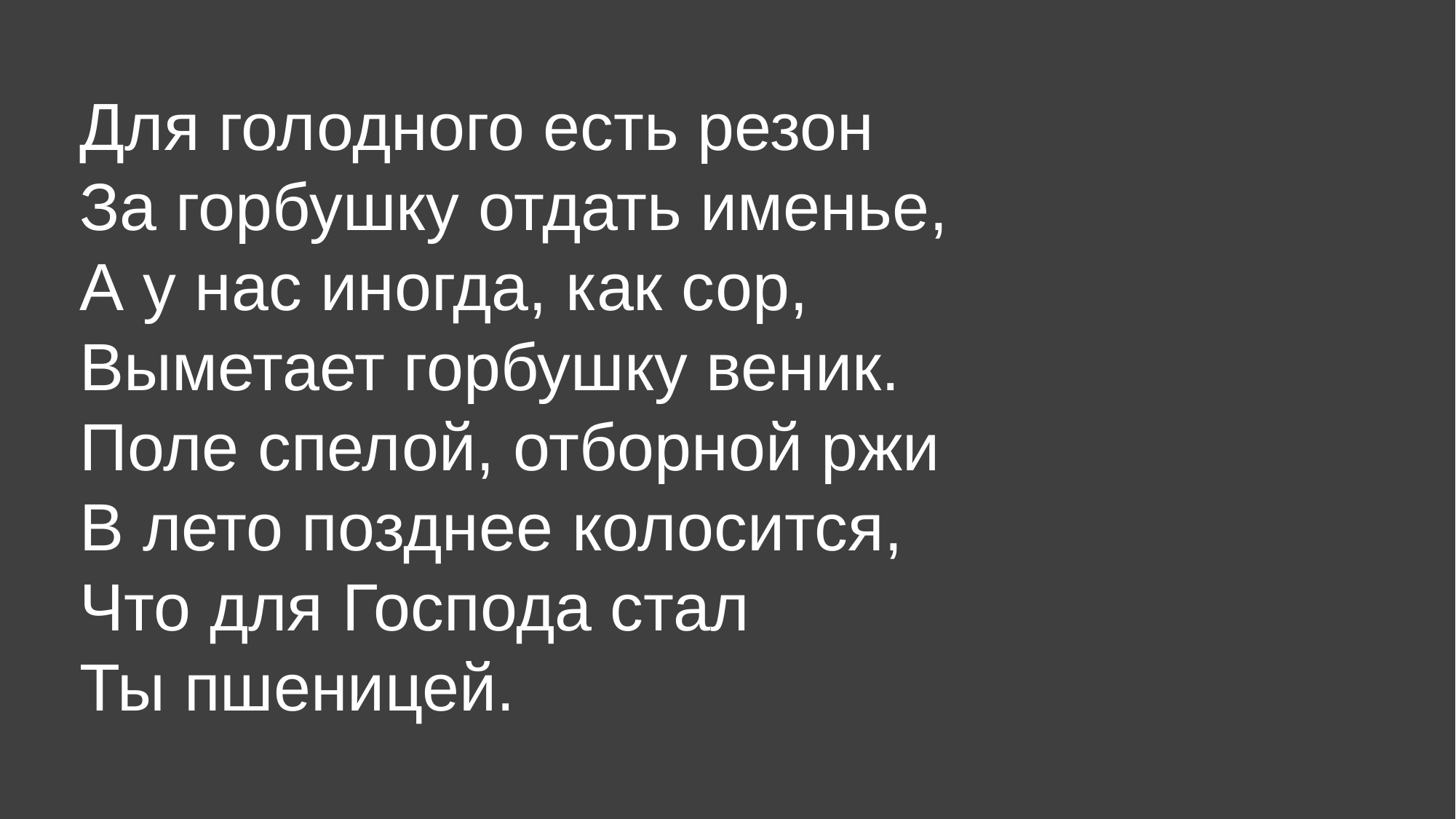

Для голодного есть резон
За горбушку отдать именье,
А у нас иногда, как сор,
Выметает горбушку веник.
Поле спелой, отборной ржи
В лето позднее колосится,
Что для Господа стал
Ты пшеницей.